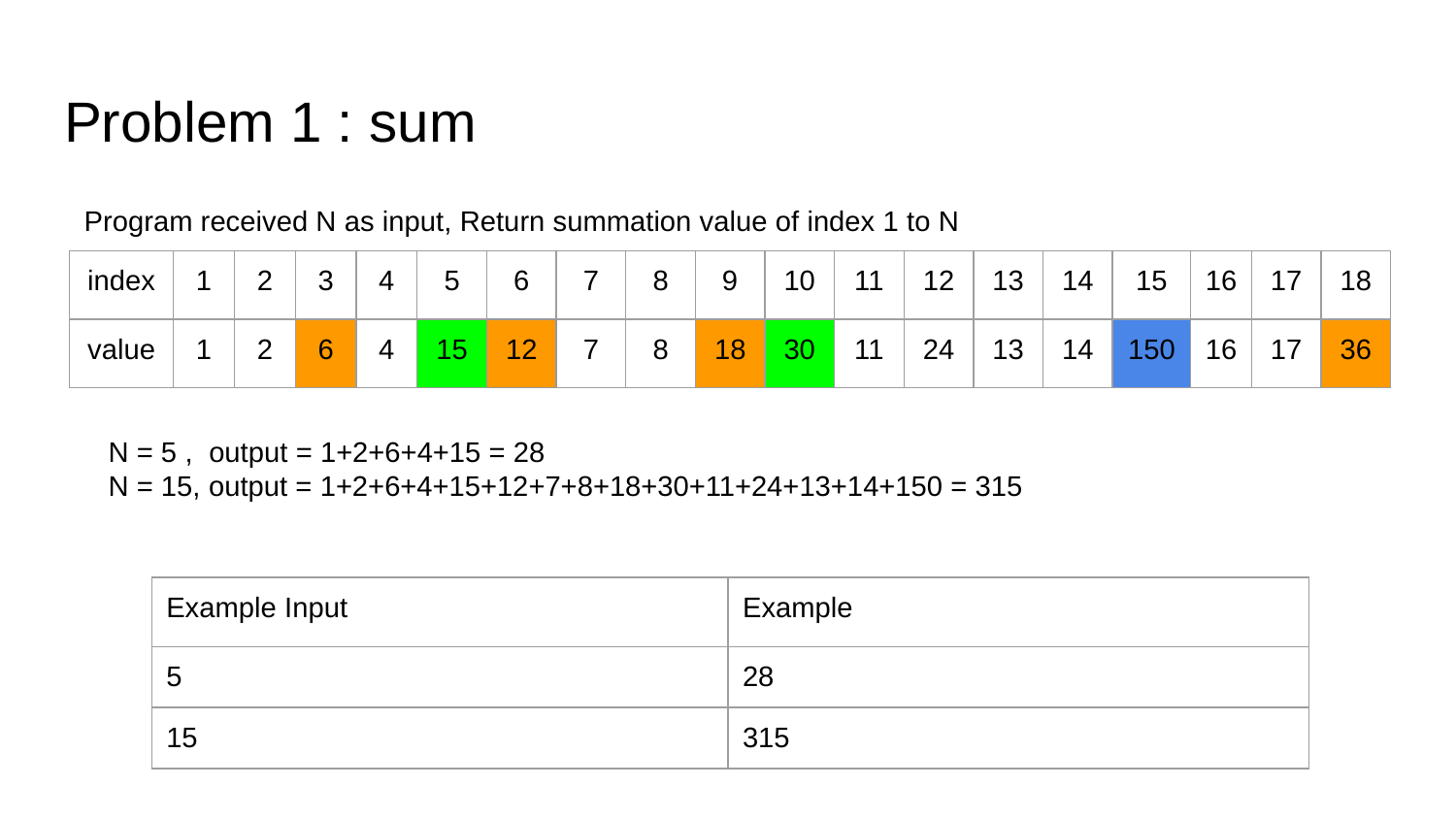

# Problem 1 : sum
Program received N as input, Return summation value of index 1 to N
| index | 1 | 2 | 3 | 4 | 5 | 6 | 7 | 8 | 9 | 10 | 11 | 12 | 13 | 14 | 15 | 16 | 17 | 18 |
| --- | --- | --- | --- | --- | --- | --- | --- | --- | --- | --- | --- | --- | --- | --- | --- | --- | --- | --- |
| value | 1 | 2 | 6 | 4 | 15 | 12 | 7 | 8 | 18 | 30 | 11 | 24 | 13 | 14 | 150 | 16 | 17 | 36 |
N = 5 ,  output = 1+2+6+4+15 = 28
N = 15, output = 1+2+6+4+15+12+7+8+18+30+11+24+13+14+150 = 315
| Example Input | Example |
| --- | --- |
| 5 | 28 |
| 15 | 315 |